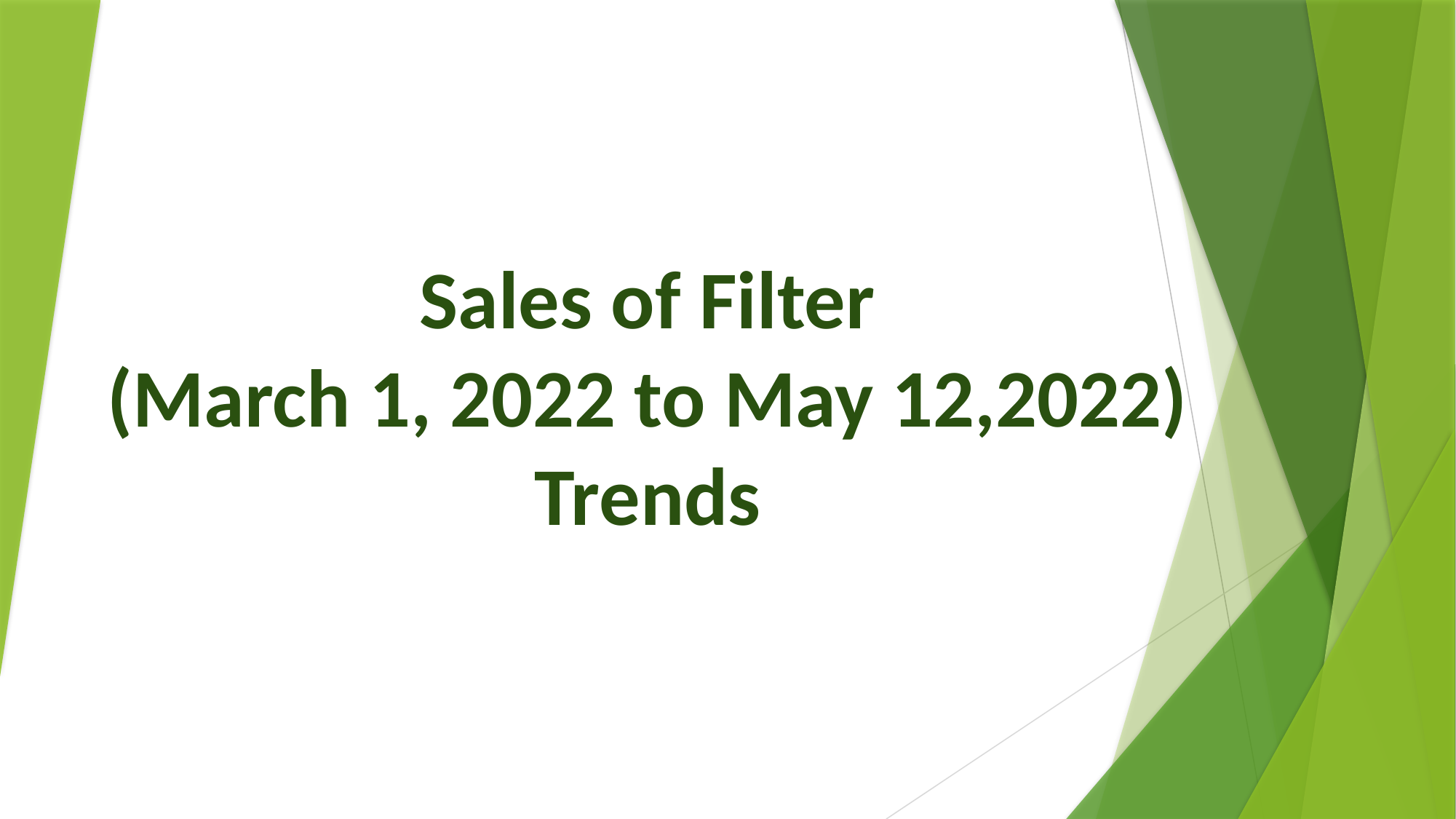

# Sales of Filter (March 1, 2022 to May 12,2022) Trends